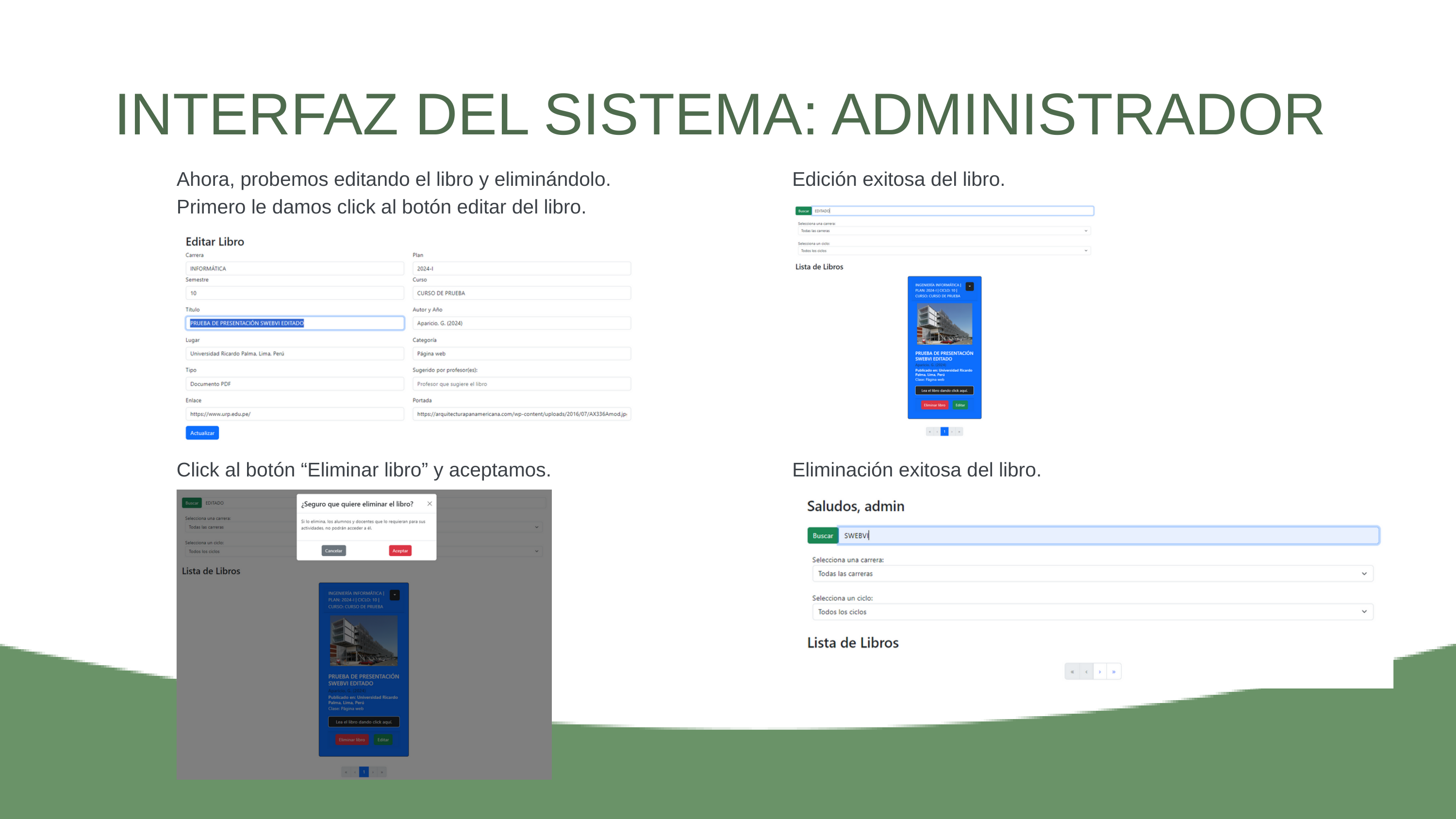

INTERFAZ DEL SISTEMA: ADMINISTRADOR
Ahora, probemos editando el libro y eliminándolo.
Primero le damos click al botón editar del libro.
Edición exitosa del libro.

Click al botón “Eliminar libro” y aceptamos.
Eliminación exitosa del libro.